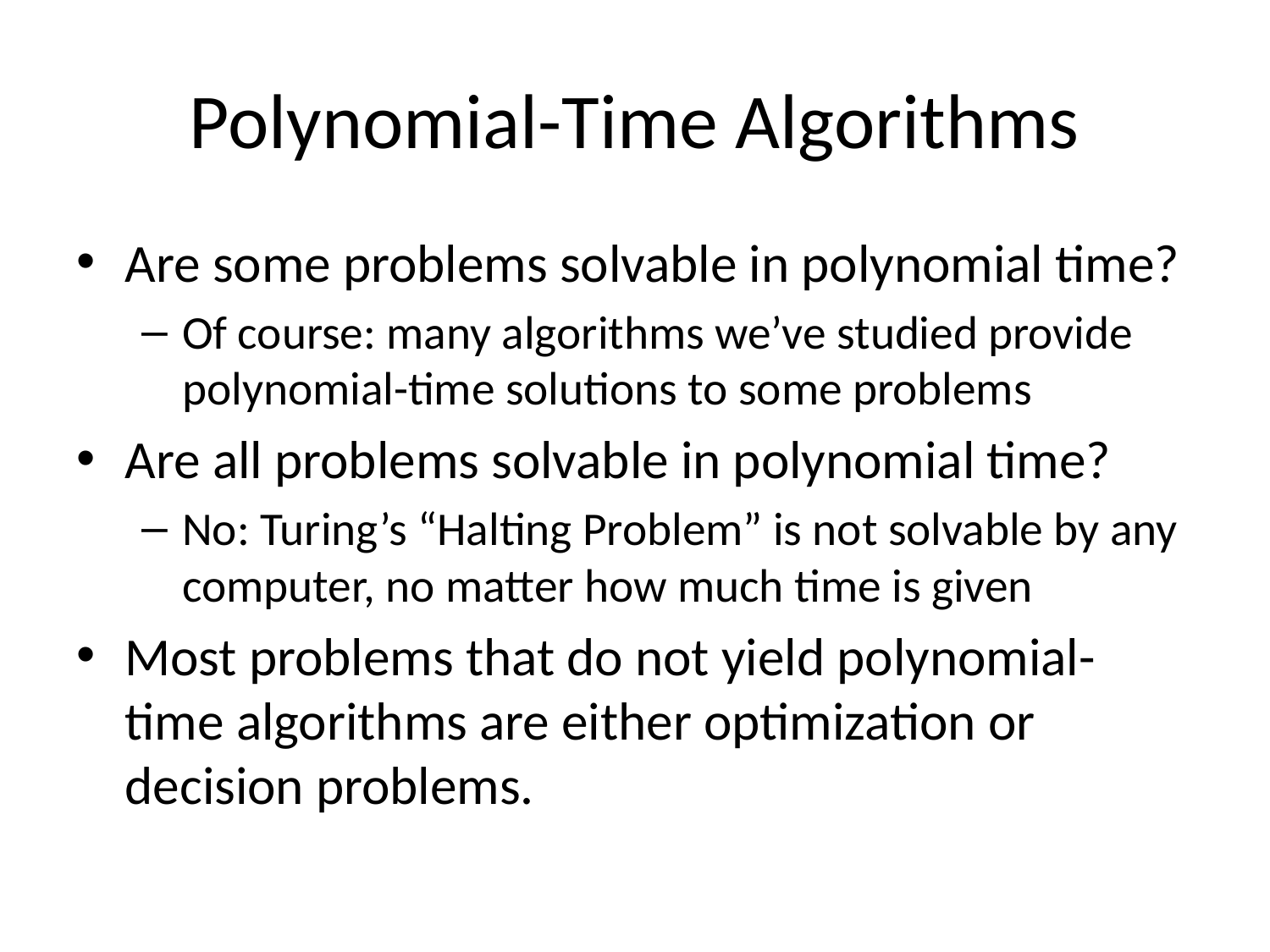

# Polynomial-Time Algorithms
Are some problems solvable in polynomial time?
Of course: many algorithms we’ve studied provide polynomial-time solutions to some problems
Are all problems solvable in polynomial time?
No: Turing’s “Halting Problem” is not solvable by any computer, no matter how much time is given
Most problems that do not yield polynomial-time algorithms are either optimization or decision problems.